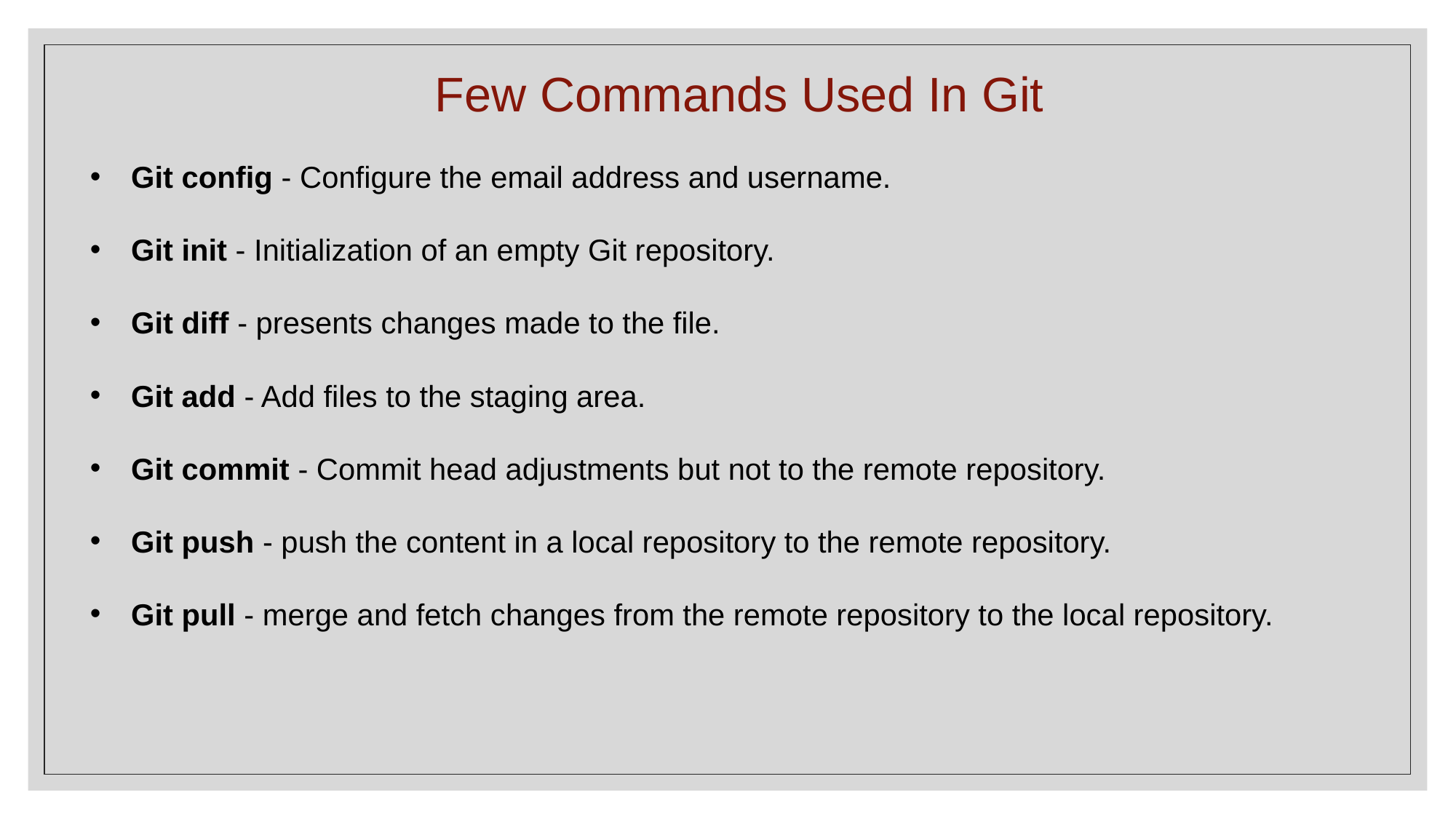

Few Commands Used In Git

Git config - Configure the email address and username.

Git init - Initialization of an empty Git repository.

Git diff - presents changes made to the file.

Git add - Add files to the staging area.

Git commit - Commit head adjustments but not to the remote repository.

Git push - push the content in a local repository to the remote repository.

Git pull - merge and fetch changes from the remote repository to the local repository.